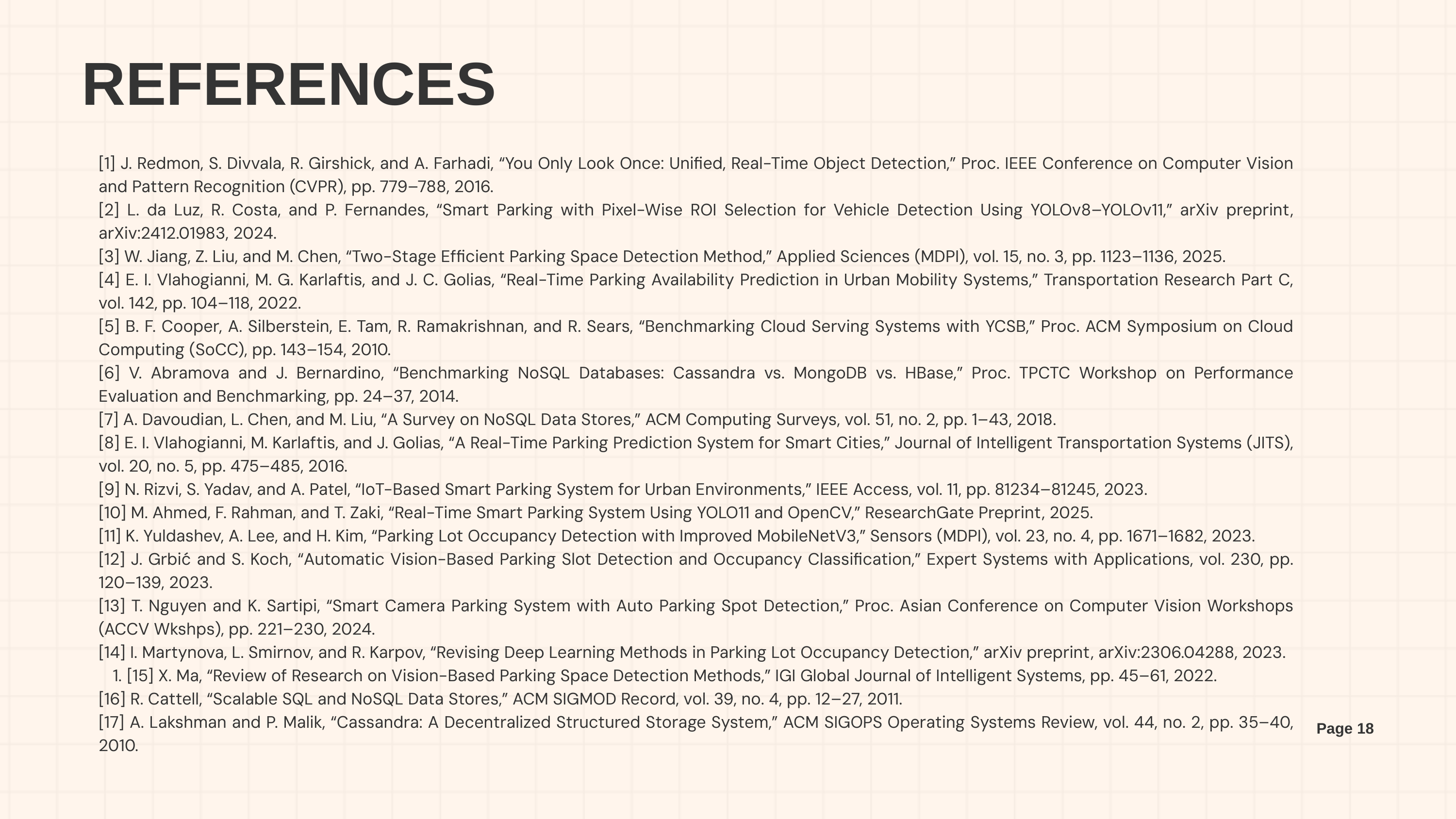

REFERENCES
[1] J. Redmon, S. Divvala, R. Girshick, and A. Farhadi, “You Only Look Once: Unified, Real-Time Object Detection,” Proc. IEEE Conference on Computer Vision and Pattern Recognition (CVPR), pp. 779–788, 2016.
[2] L. da Luz, R. Costa, and P. Fernandes, “Smart Parking with Pixel-Wise ROI Selection for Vehicle Detection Using YOLOv8–YOLOv11,” arXiv preprint, arXiv:2412.01983, 2024.
[3] W. Jiang, Z. Liu, and M. Chen, “Two-Stage Efficient Parking Space Detection Method,” Applied Sciences (MDPI), vol. 15, no. 3, pp. 1123–1136, 2025.
[4] E. I. Vlahogianni, M. G. Karlaftis, and J. C. Golias, “Real-Time Parking Availability Prediction in Urban Mobility Systems,” Transportation Research Part C, vol. 142, pp. 104–118, 2022.
[5] B. F. Cooper, A. Silberstein, E. Tam, R. Ramakrishnan, and R. Sears, “Benchmarking Cloud Serving Systems with YCSB,” Proc. ACM Symposium on Cloud Computing (SoCC), pp. 143–154, 2010.
[6] V. Abramova and J. Bernardino, “Benchmarking NoSQL Databases: Cassandra vs. MongoDB vs. HBase,” Proc. TPCTC Workshop on Performance Evaluation and Benchmarking, pp. 24–37, 2014.
[7] A. Davoudian, L. Chen, and M. Liu, “A Survey on NoSQL Data Stores,” ACM Computing Surveys, vol. 51, no. 2, pp. 1–43, 2018.
[8] E. I. Vlahogianni, M. Karlaftis, and J. Golias, “A Real-Time Parking Prediction System for Smart Cities,” Journal of Intelligent Transportation Systems (JITS), vol. 20, no. 5, pp. 475–485, 2016.
[9] N. Rizvi, S. Yadav, and A. Patel, “IoT-Based Smart Parking System for Urban Environments,” IEEE Access, vol. 11, pp. 81234–81245, 2023.
[10] M. Ahmed, F. Rahman, and T. Zaki, “Real-Time Smart Parking System Using YOLO11 and OpenCV,” ResearchGate Preprint, 2025.
[11] K. Yuldashev, A. Lee, and H. Kim, “Parking Lot Occupancy Detection with Improved MobileNetV3,” Sensors (MDPI), vol. 23, no. 4, pp. 1671–1682, 2023.
[12] J. Grbić and S. Koch, “Automatic Vision-Based Parking Slot Detection and Occupancy Classification,” Expert Systems with Applications, vol. 230, pp. 120–139, 2023.
[13] T. Nguyen and K. Sartipi, “Smart Camera Parking System with Auto Parking Spot Detection,” Proc. Asian Conference on Computer Vision Workshops (ACCV Wkshps), pp. 221–230, 2024.
[14] I. Martynova, L. Smirnov, and R. Karpov, “Revising Deep Learning Methods in Parking Lot Occupancy Detection,” arXiv preprint, arXiv:2306.04288, 2023.
[15] X. Ma, “Review of Research on Vision-Based Parking Space Detection Methods,” IGI Global Journal of Intelligent Systems, pp. 45–61, 2022.
[16] R. Cattell, “Scalable SQL and NoSQL Data Stores,” ACM SIGMOD Record, vol. 39, no. 4, pp. 12–27, 2011.
[17] A. Lakshman and P. Malik, “Cassandra: A Decentralized Structured Storage System,” ACM SIGOPS Operating Systems Review, vol. 44, no. 2, pp. 35–40, 2010.

Page 18